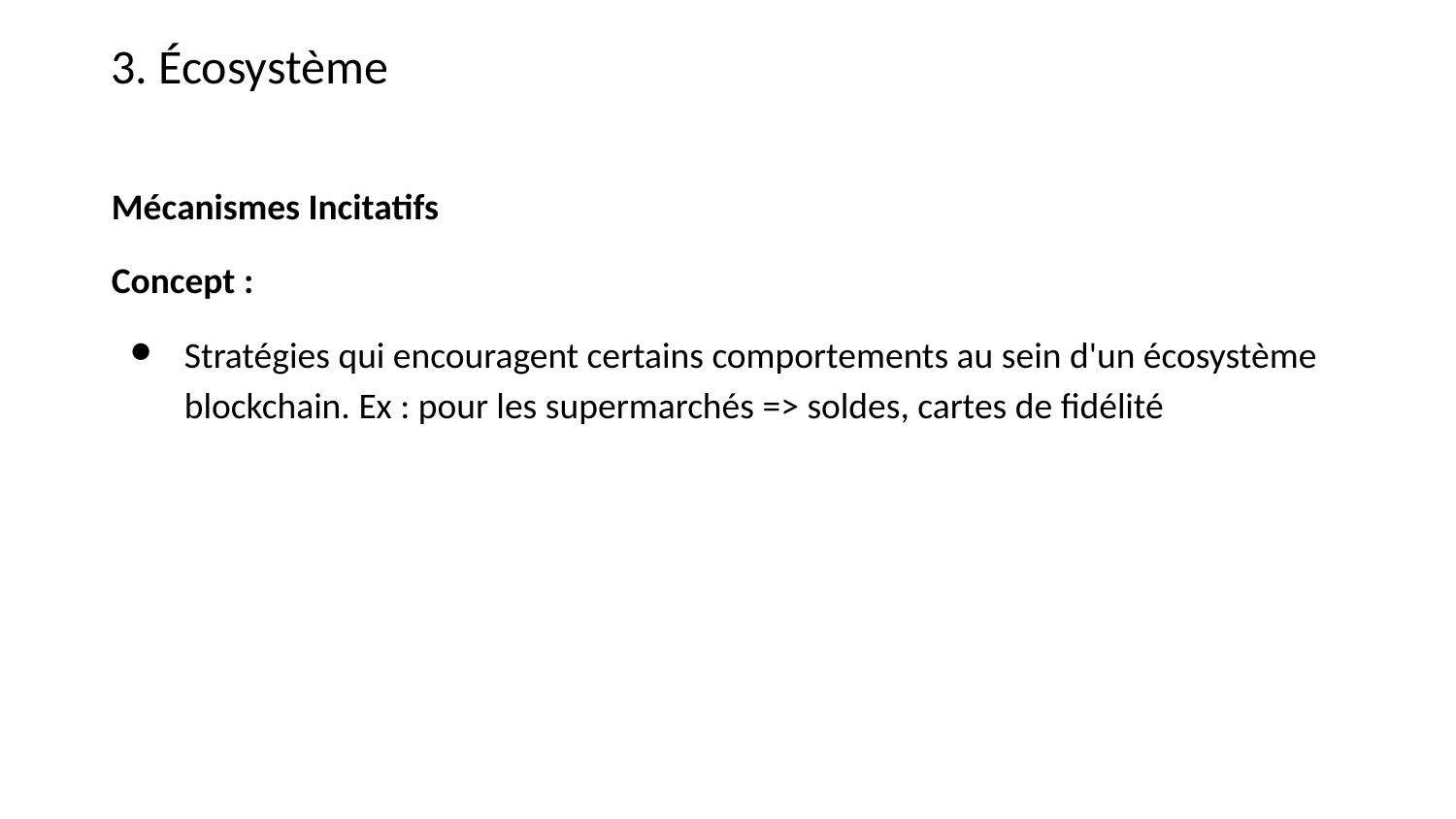

3. Écosystème
Mécanismes Incitatifs
Concept :
Stratégies qui encouragent certains comportements au sein d'un écosystème blockchain. Ex : pour les supermarchés => soldes, cartes de fidélité